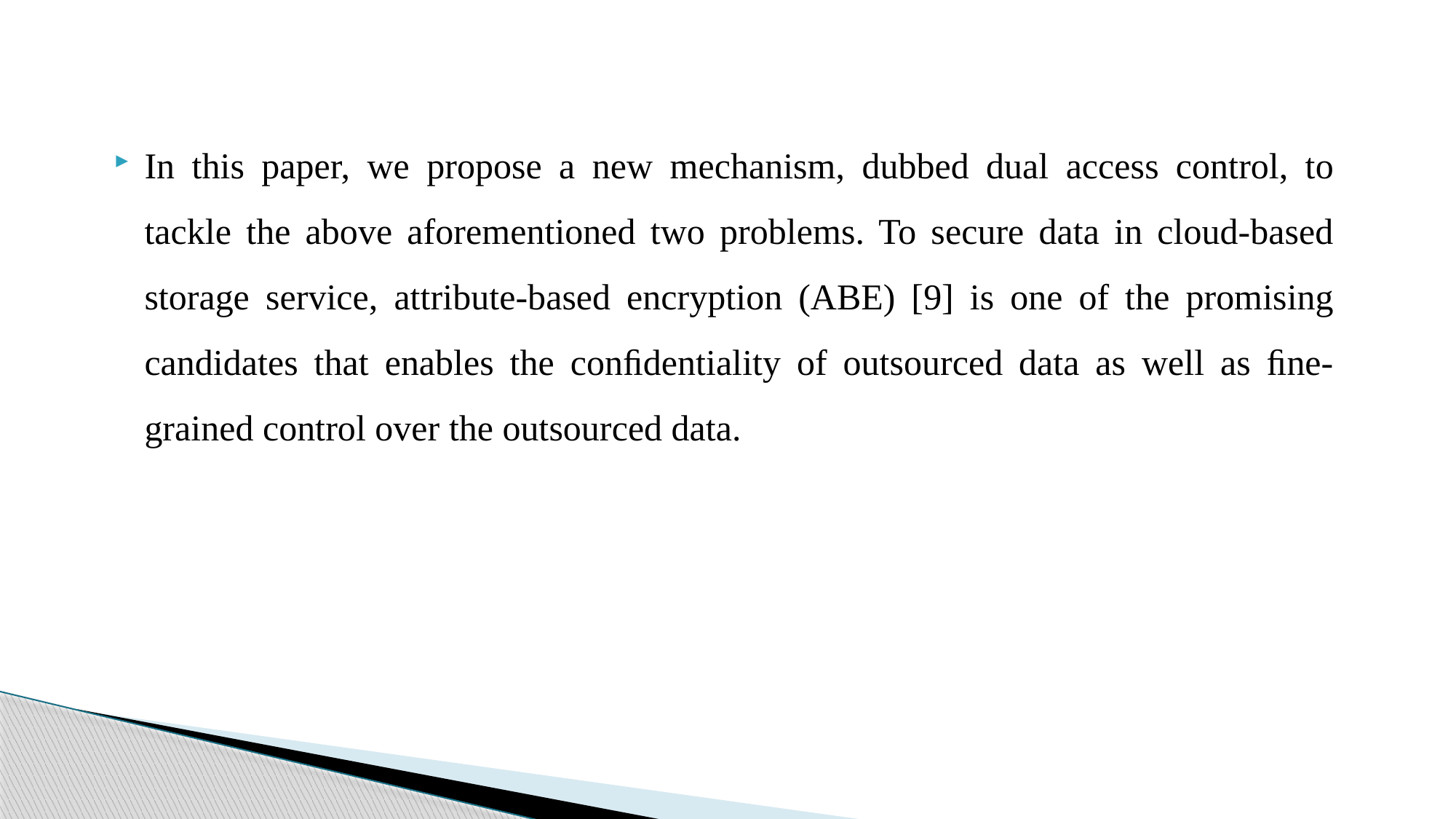

In this paper, we propose a new mechanism, dubbed dual access control, to tackle the above aforementioned two problems. To secure data in cloud-based storage service, attribute-based encryption (ABE) [9] is one of the promising candidates that enables the conﬁdentiality of outsourced data as well as ﬁne-grained control over the outsourced data.